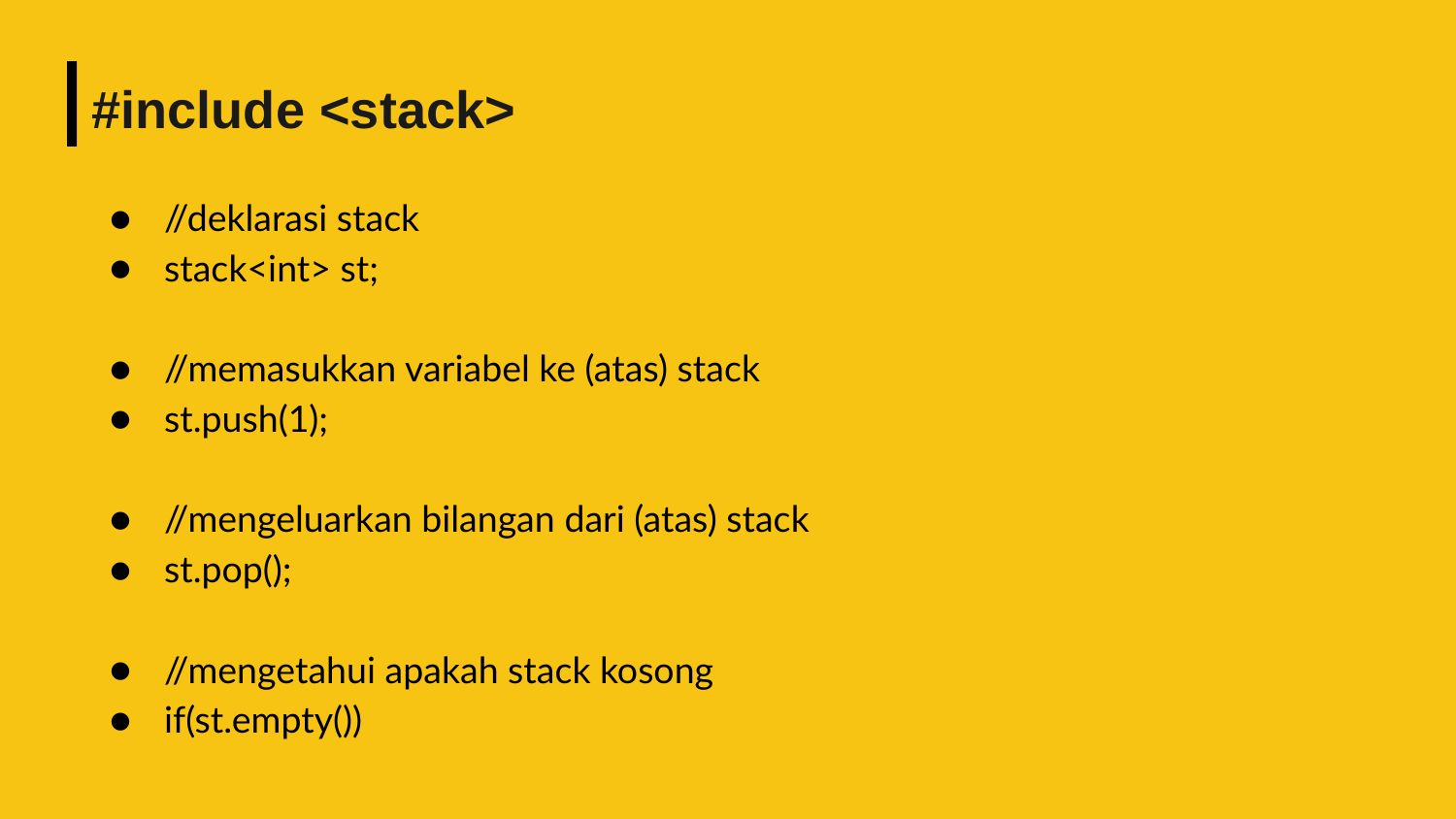

# #include <stack>
//deklarasi stack
stack<int> st;

//memasukkan variabel ke (atas) stack
st.push(1);

//mengeluarkan bilangan dari (atas) stack
st.pop();

//mengetahui apakah stack kosong
if(st.empty())